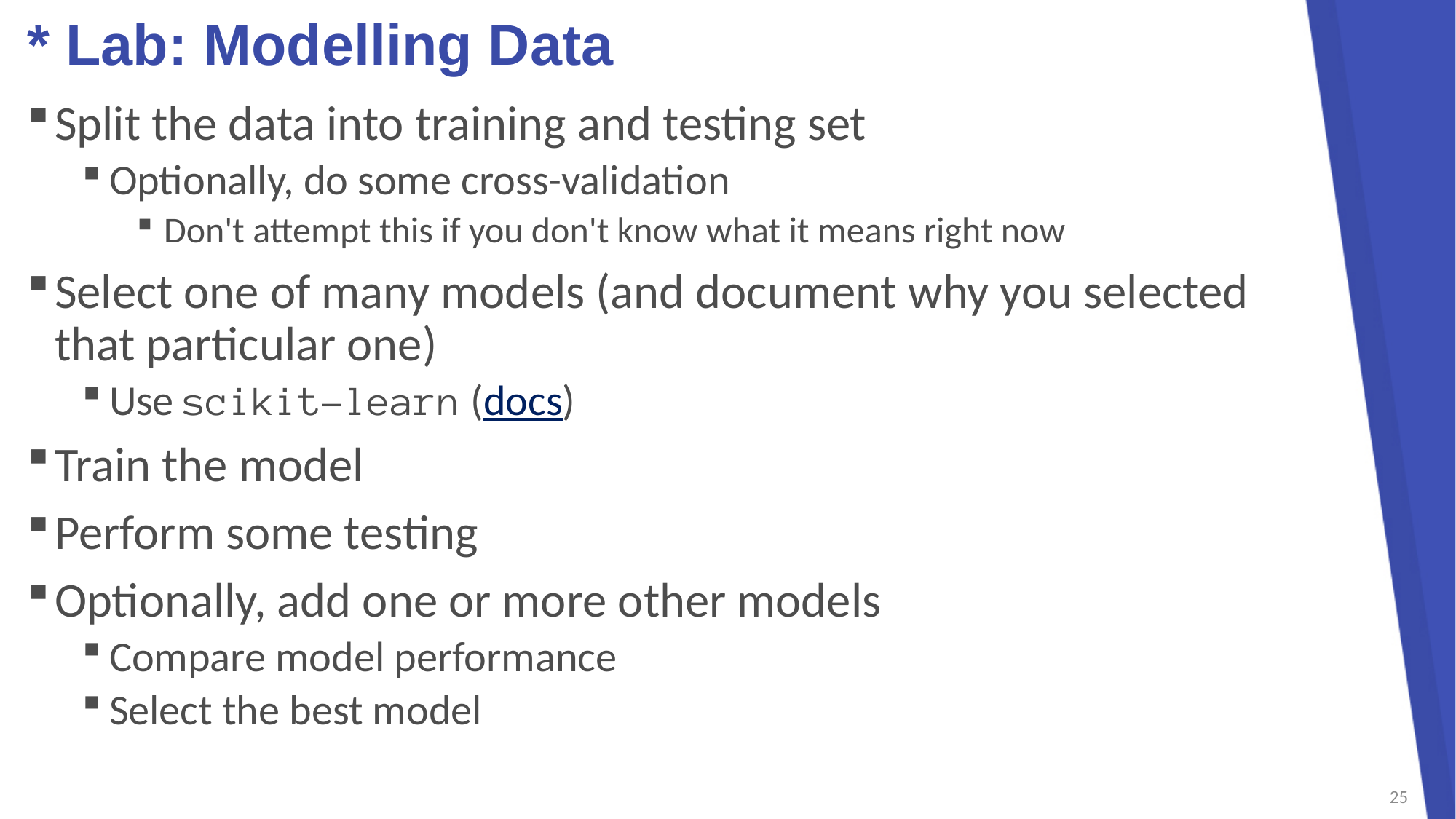

# * Lab: Modelling Data
Split the data into training and testing set
Optionally, do some cross-validation
Don't attempt this if you don't know what it means right now
Select one of many models (and document why you selected
that particular one)
Use scikit-learn (docs)
Train the model
Perform some testing
Optionally, add one or more other models
Compare model performance
Select the best model
25